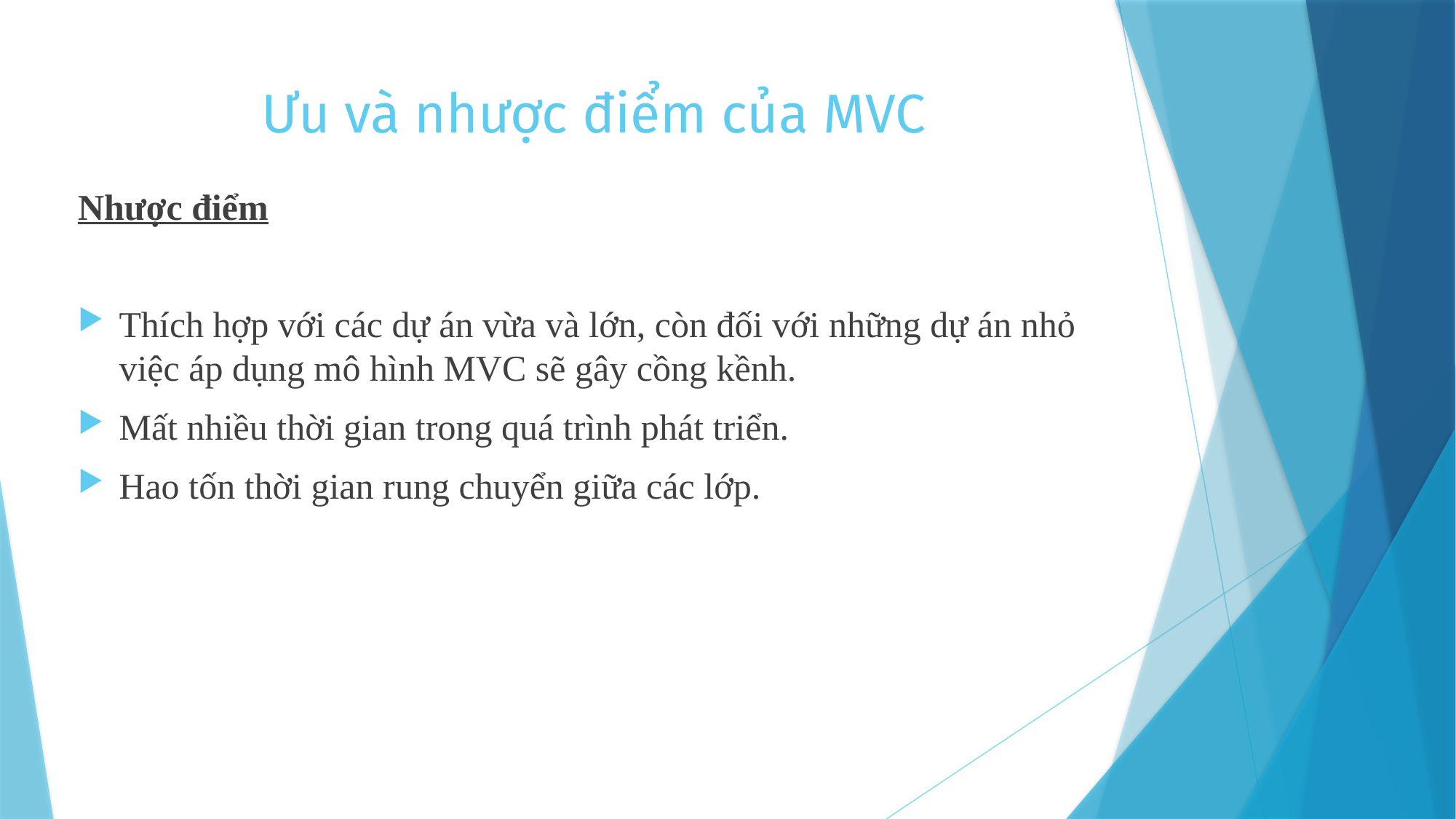

# Ưu và nhược điểm của MVC
Nhược điểm

Thích hợp với các dự án vừa và lớn, còn đối với những dự án nhỏ việc áp dụng mô hình MVC sẽ gây cồng kềnh.
Mất nhiều thời gian trong quá trình phát triển.
Hao tốn thời gian rung chuyển giữa các lớp.